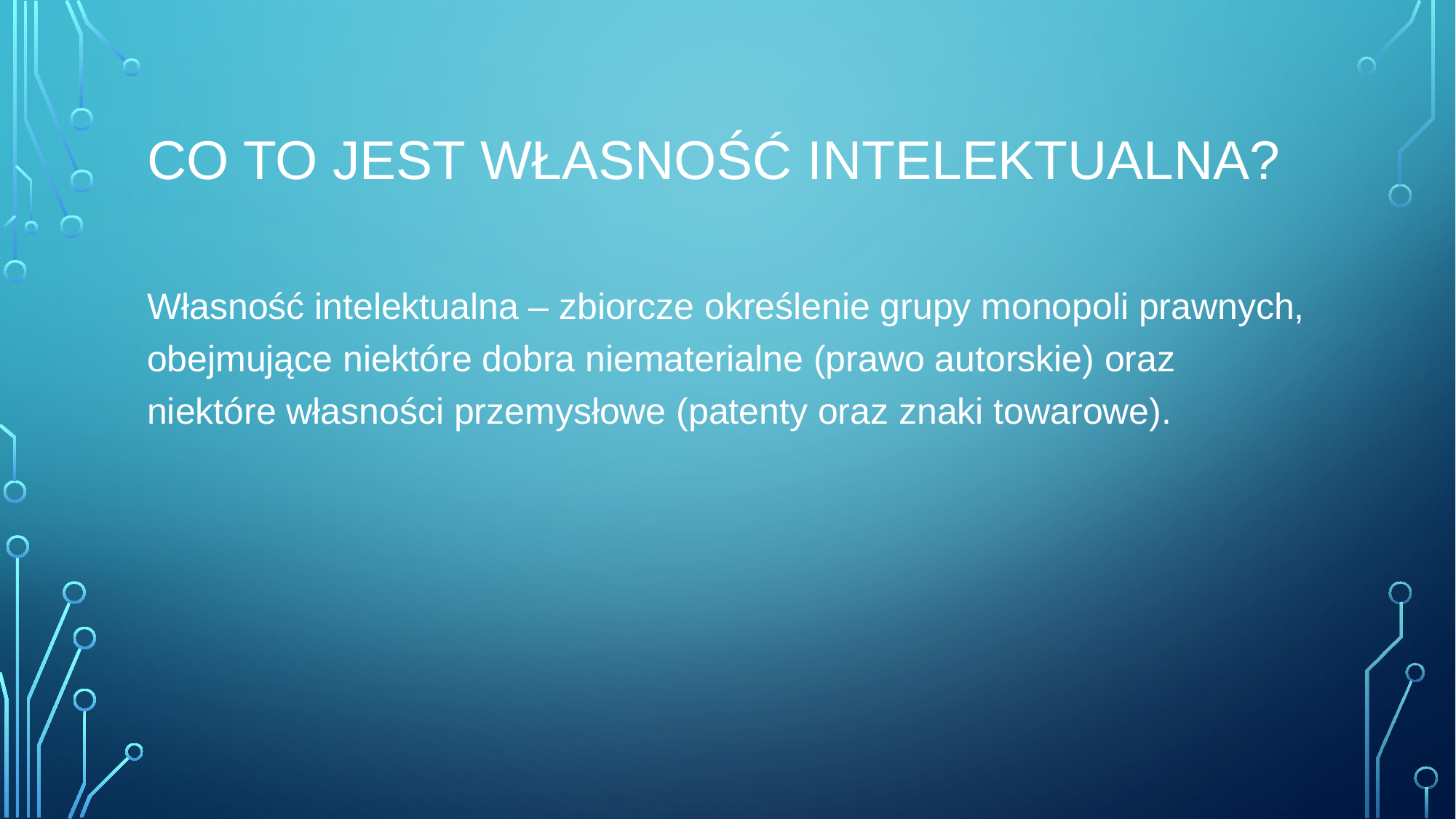

# Co to jest własność intelektualna?
Własność intelektualna – zbiorcze określenie grupy monopoli prawnych, obejmujące niektóre dobra niematerialne (prawo autorskie) oraz niektóre własności przemysłowe (patenty oraz znaki towarowe).